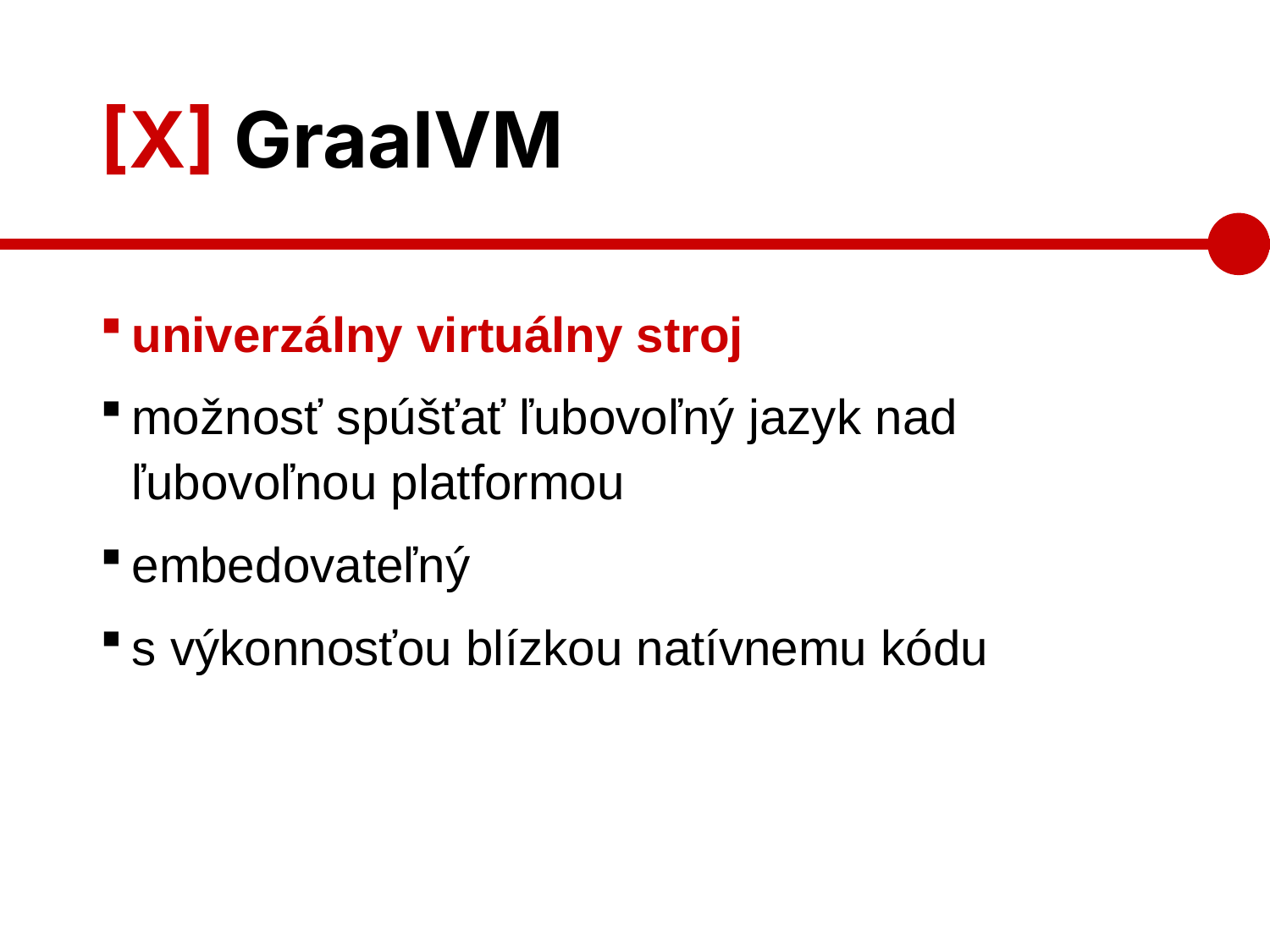

# [X] GraalVM
univerzálny virtuálny stroj
možnosť spúšťať ľubovoľný jazyk nad ľubovoľnou platformou
embedovateľný
s výkonnosťou blízkou natívnemu kódu